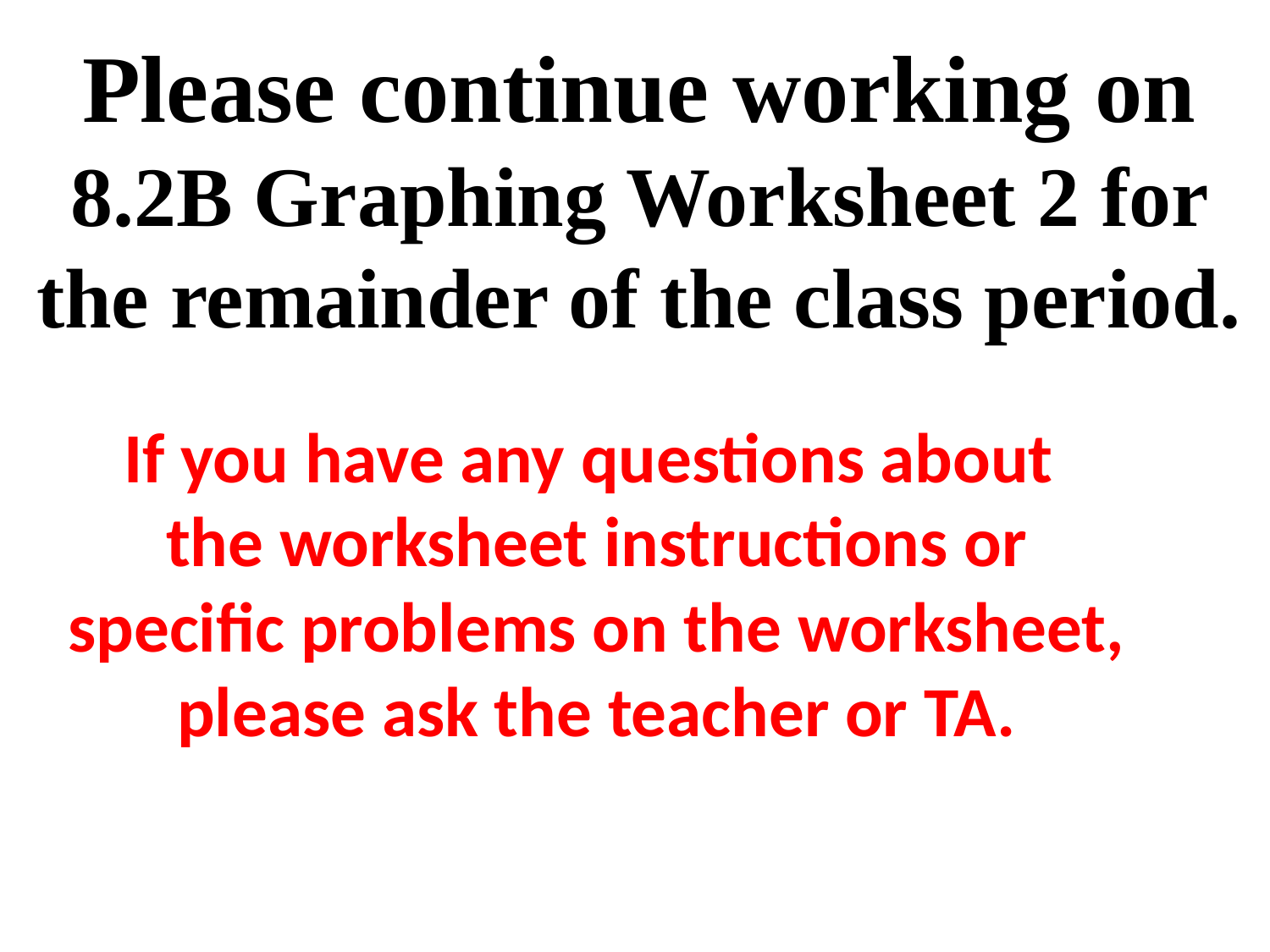

Please continue working on 8.2B Graphing Worksheet 2 for the remainder of the class period.

If you have any questions about
the worksheet instructions or specific problems on the worksheet, please ask the teacher or TA.